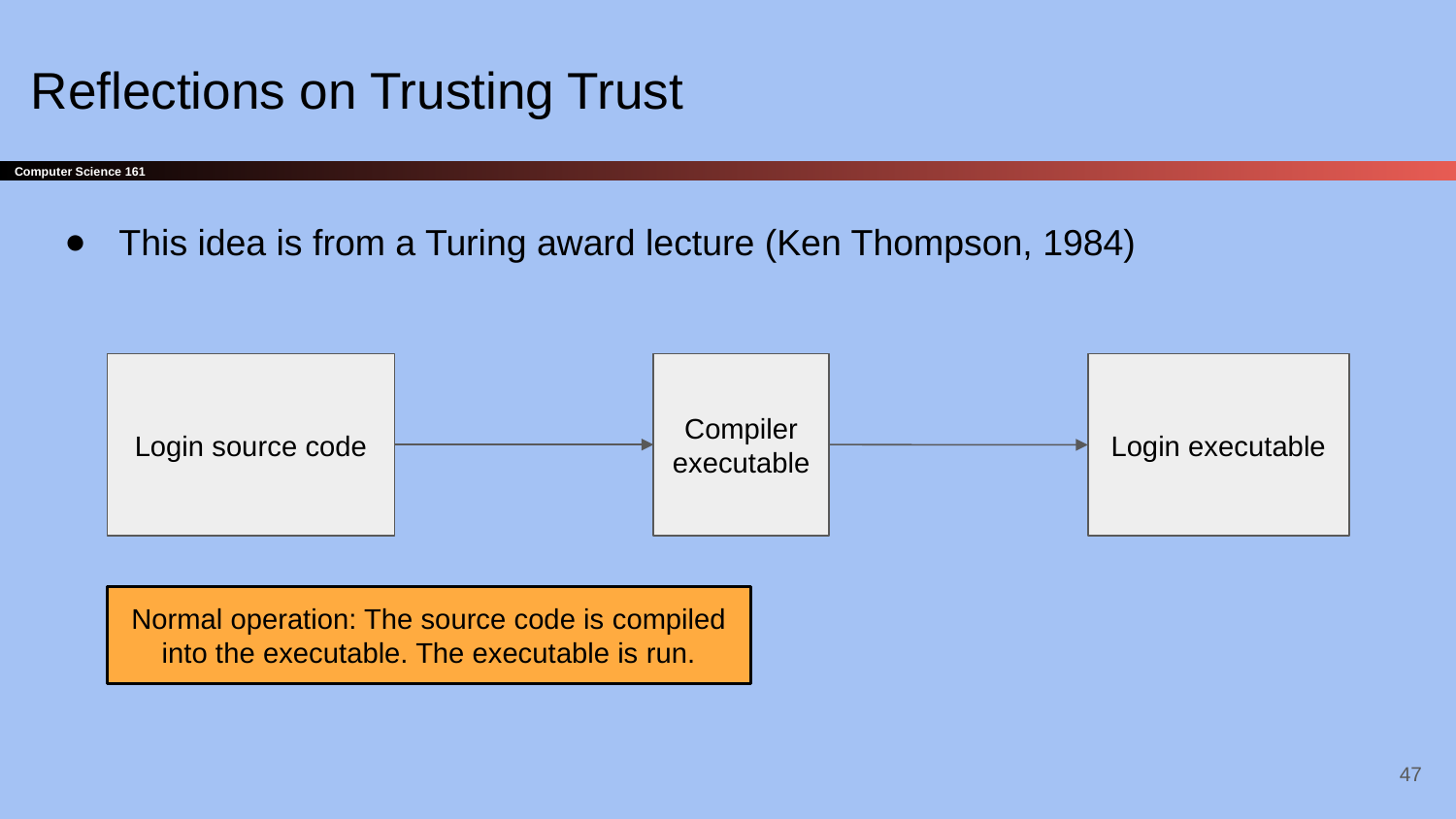

# Reflections on Trusting Trust
This idea is from a Turing award lecture (Ken Thompson, 1984)
Login source code
Compiler executable
Login executable
Normal operation: The source code is compiled into the executable. The executable is run.
47